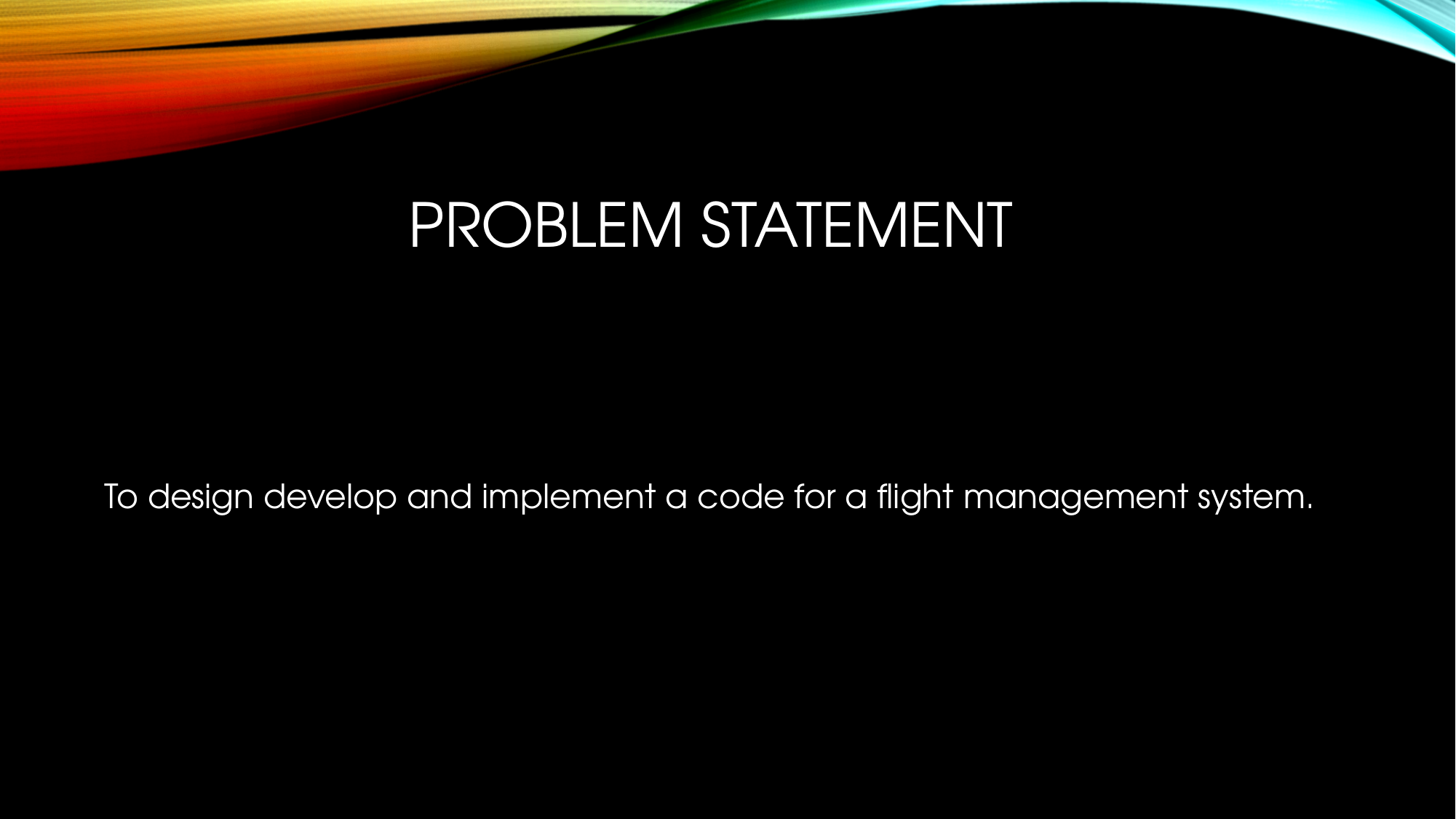

# Problem statement
	To design develop and implement a code for a flight management system.